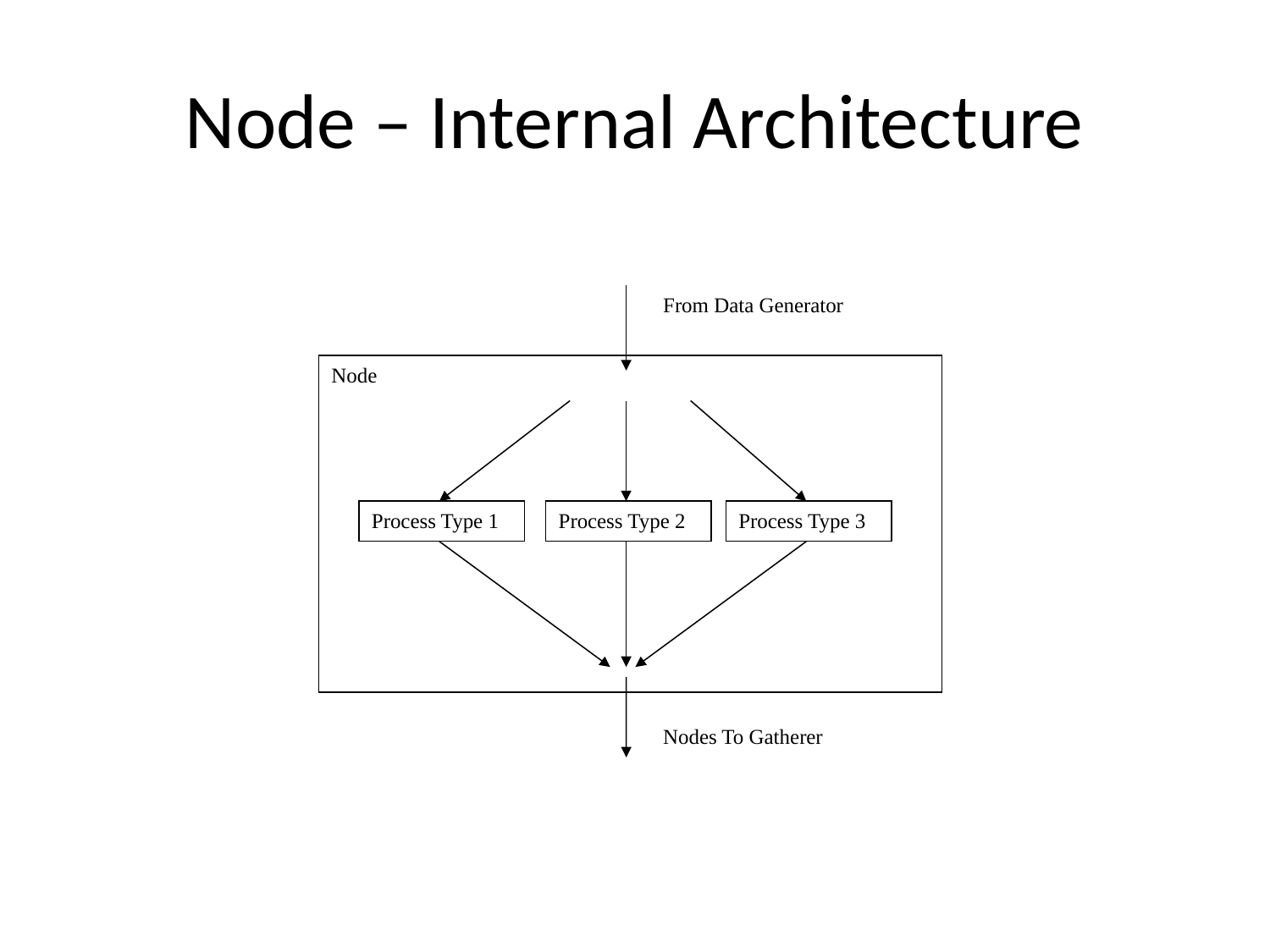

# Node – Internal Architecture

From Data Generator
Node
Process Type 2
Process Type 1
Process Type 3
Nodes To Gatherer